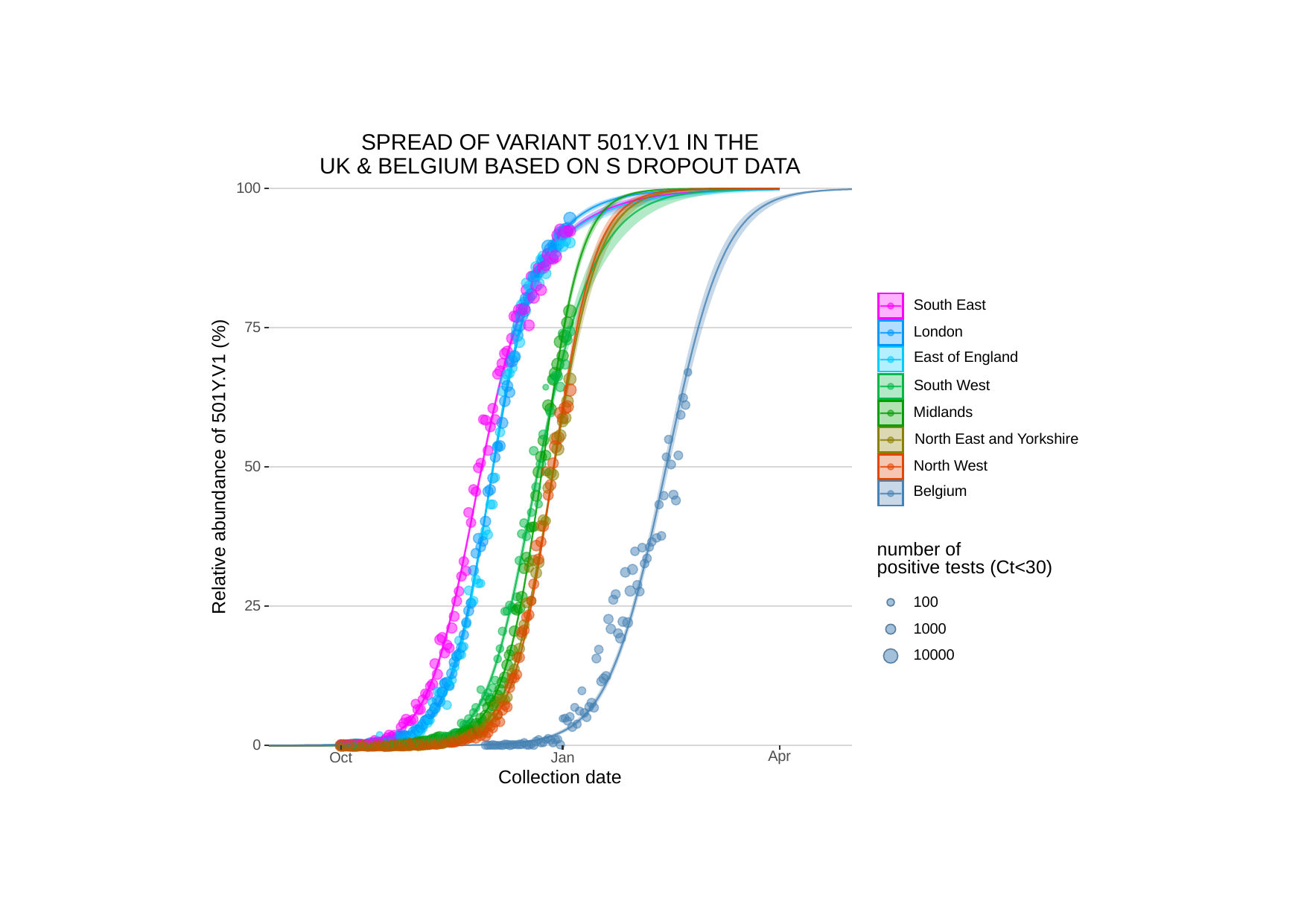

SPREAD OF VARIANT 501Y.V1 IN THE
UK & BELGIUM BASED ON S DROPOUT DATA
100

South East

75

London

East of England

South West

Midlands

North East and Yorkshire

Relative abundance of 501Y.V1 (%)

North West
50

Belgium

number of

positive tests (Ct<30)

100

25

1000

10000

0

Apr
Oct
Jan
Collection date